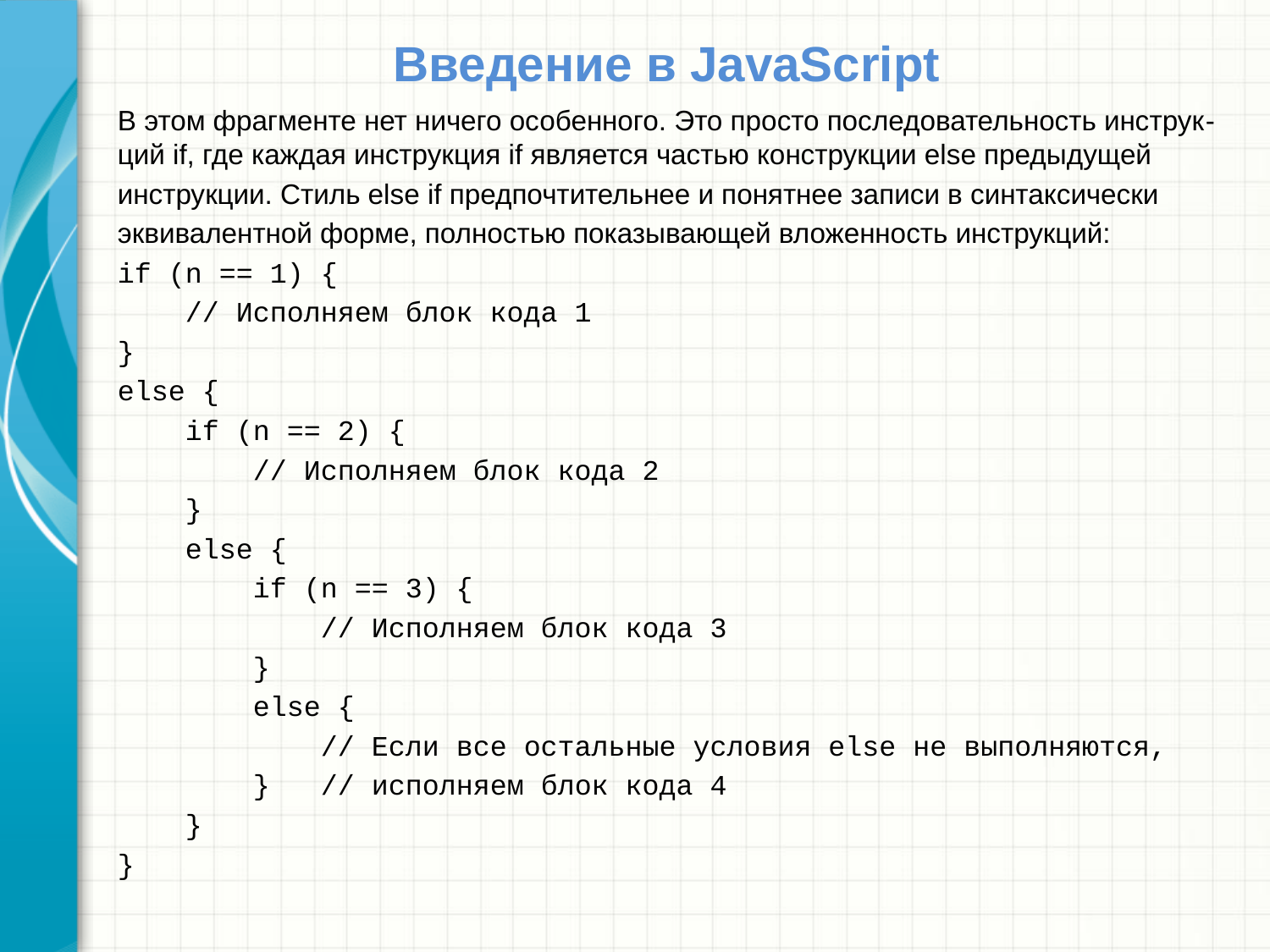

# Введение в JavaScript
В этом фрагменте нет ничего особенного. Это просто последовательность инструк-ций if, где каждая инструкция if является частью конструкции else предыдущей
инструкции. Стиль else if предпочтительнее и понятнее записи в синтаксически
эквивалентной форме, полностью показывающей вложенность инструкций:
if (n == 1) {
    // Исполняем блок кода 1
}
else {
    if (n == 2) {
        // Исполняем блок кода 2
    }
    else {
        if (n == 3) {
            // Исполняем блок кода 3
        }
        else {
            // Если все остальные условия else не выполняются,
        }   // исполняем блок кода 4
    }
}